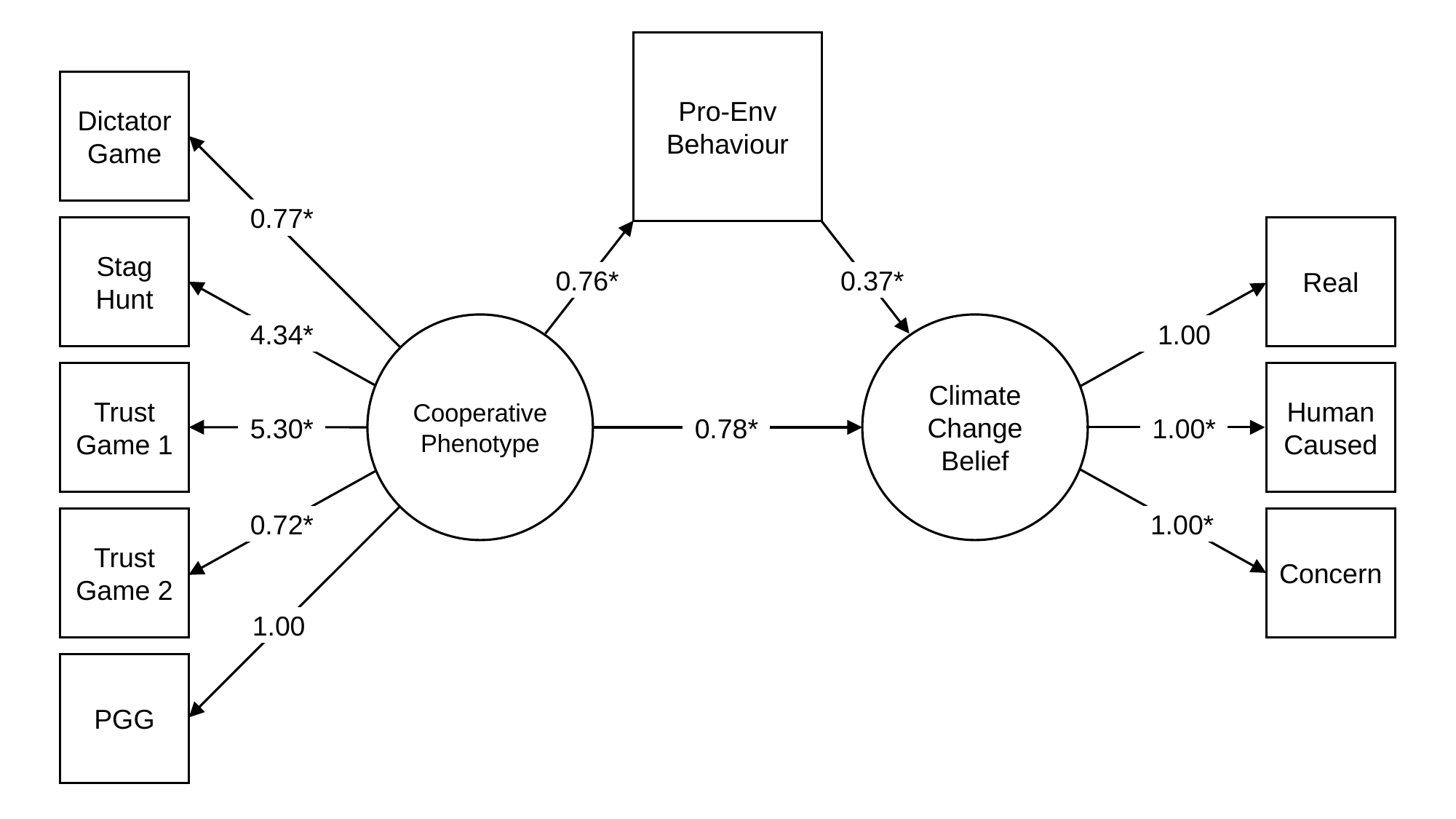

Pro-Env Behaviour
Dictator Game
0.77*
Stag Hunt
Real
0.76*
0.37*
Cooperative
Phenotype
Climate Change Belief
4.34*
1.00
Trust Game 1
Human Caused
5.30*
1.00*
0.78*
0.72*
1.00*
Trust Game 2
Concern
1.00
PGG